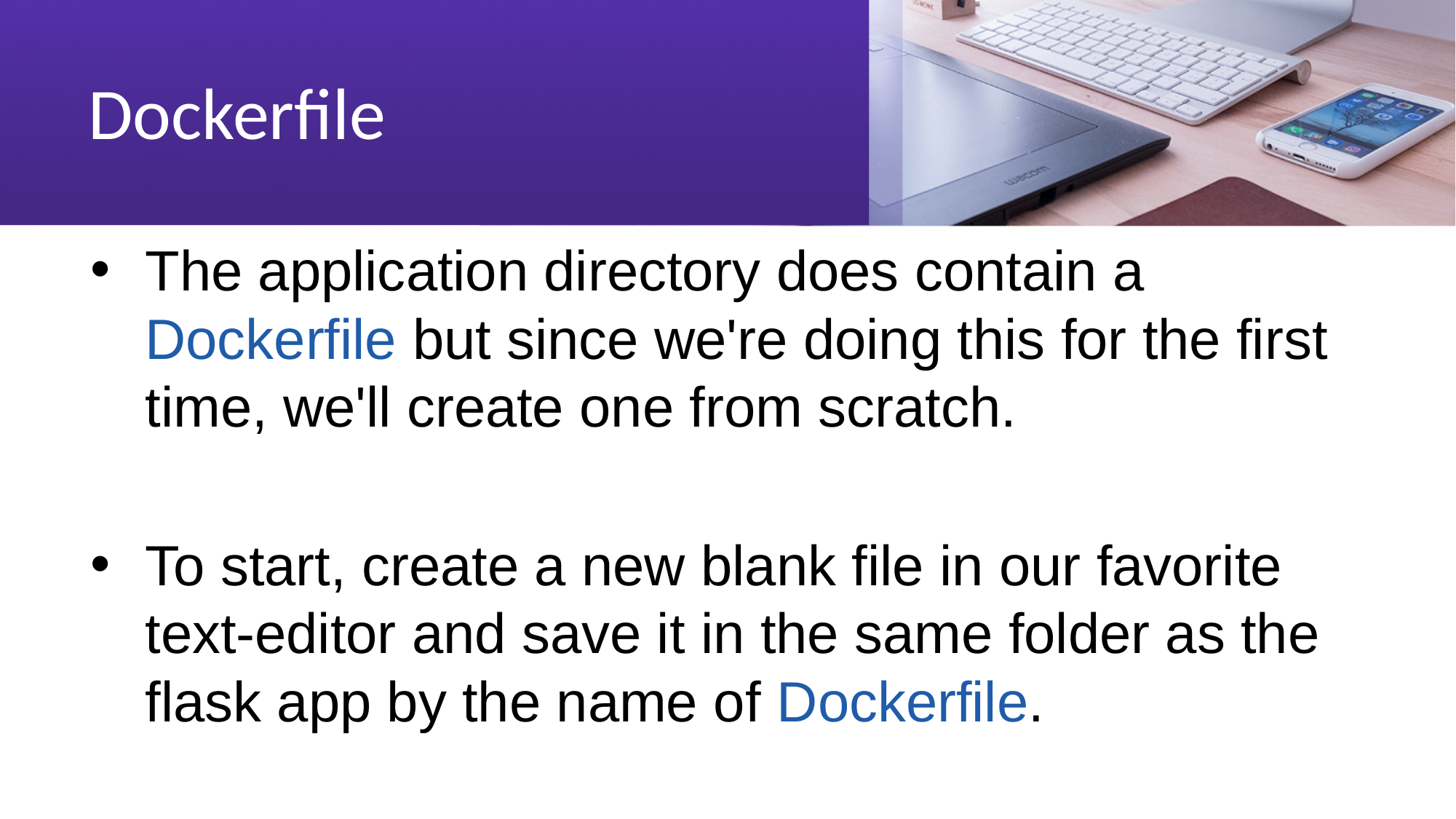

# Dockerfile
The application directory does contain a Dockerfile but since we're doing this for the first time, we'll create one from scratch.

To start, create a new blank file in our favorite text-editor and save it in the same folder as the flask app by the name of Dockerfile.